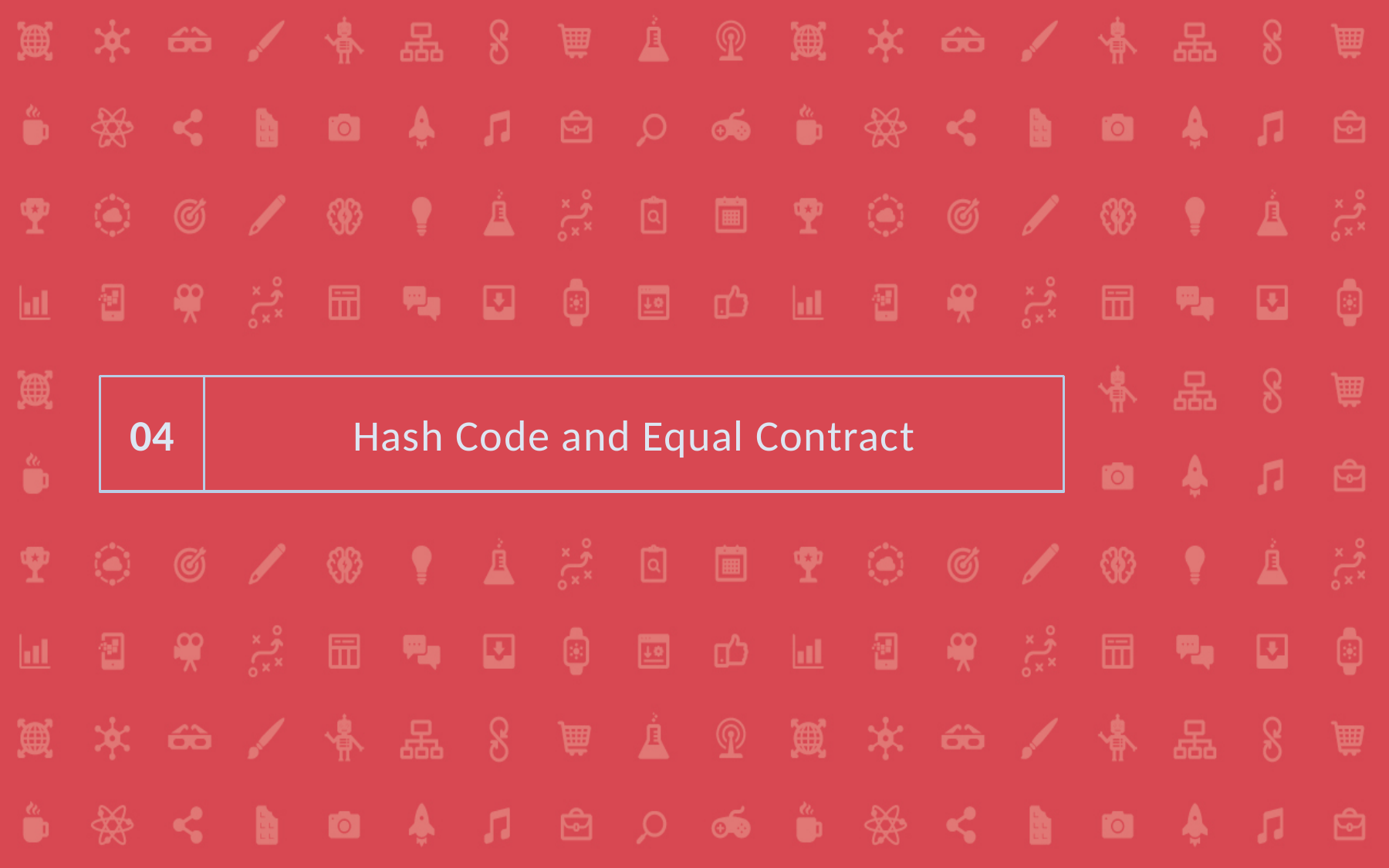

04
# Hash Code and Equal Contract